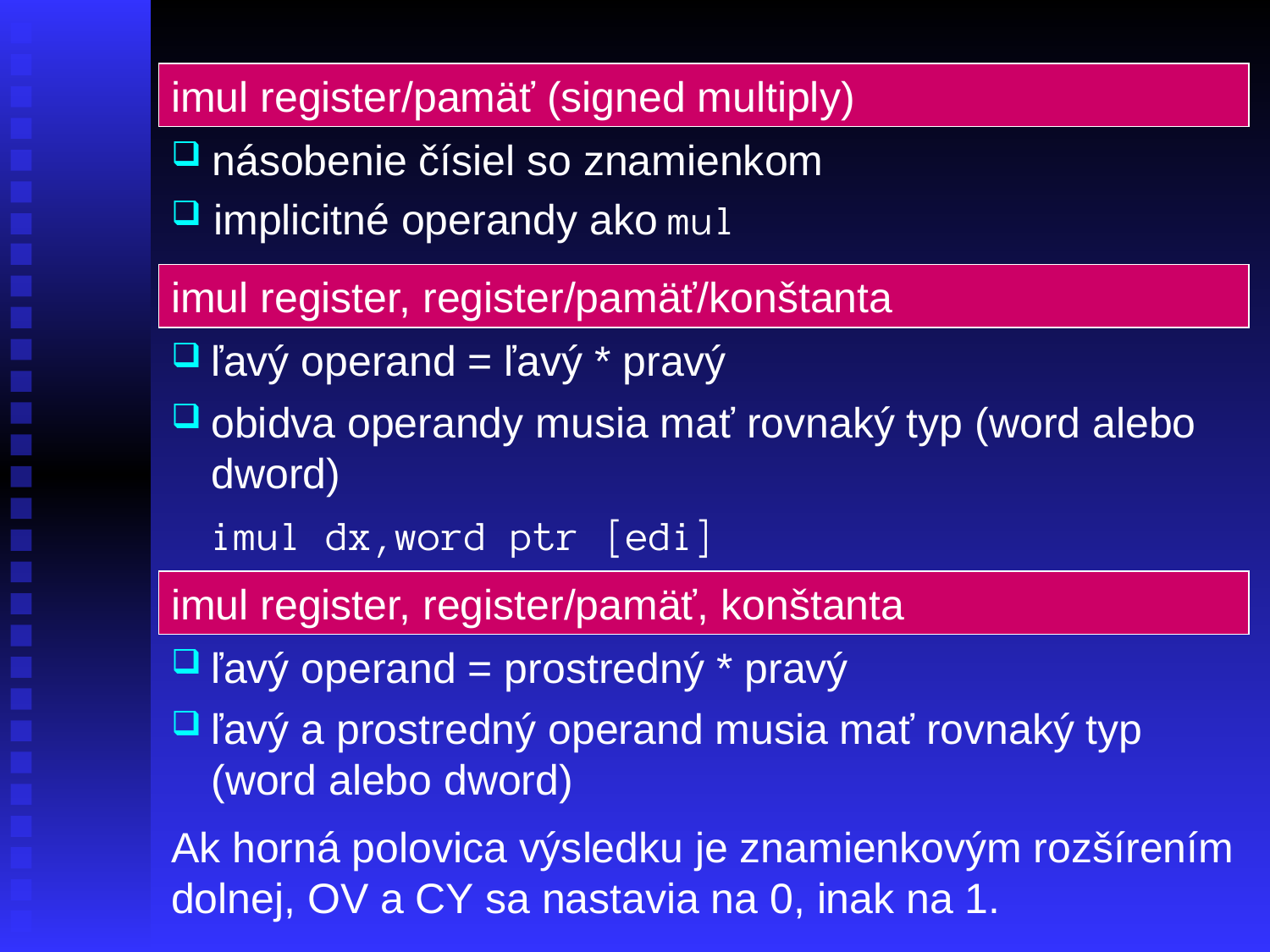

imul register/pamäť (signed multiply)
 násobenie čísiel so znamienkom
 implicitné operandy ako mul
imul register, register/pamäť/konštanta
ľavý operand = ľavý * pravý
obidva operandy musia mať rovnaký typ (word alebo dword)
 	imul dx,word ptr [edi]
imul register, register/pamäť, konštanta
ľavý operand = prostredný * pravý
ľavý a prostredný operand musia mať rovnaký typ (word alebo dword)
Ak horná polovica výsledku je znamienkovým rozšírením dolnej, OV a CY sa nastavia na 0, inak na 1.